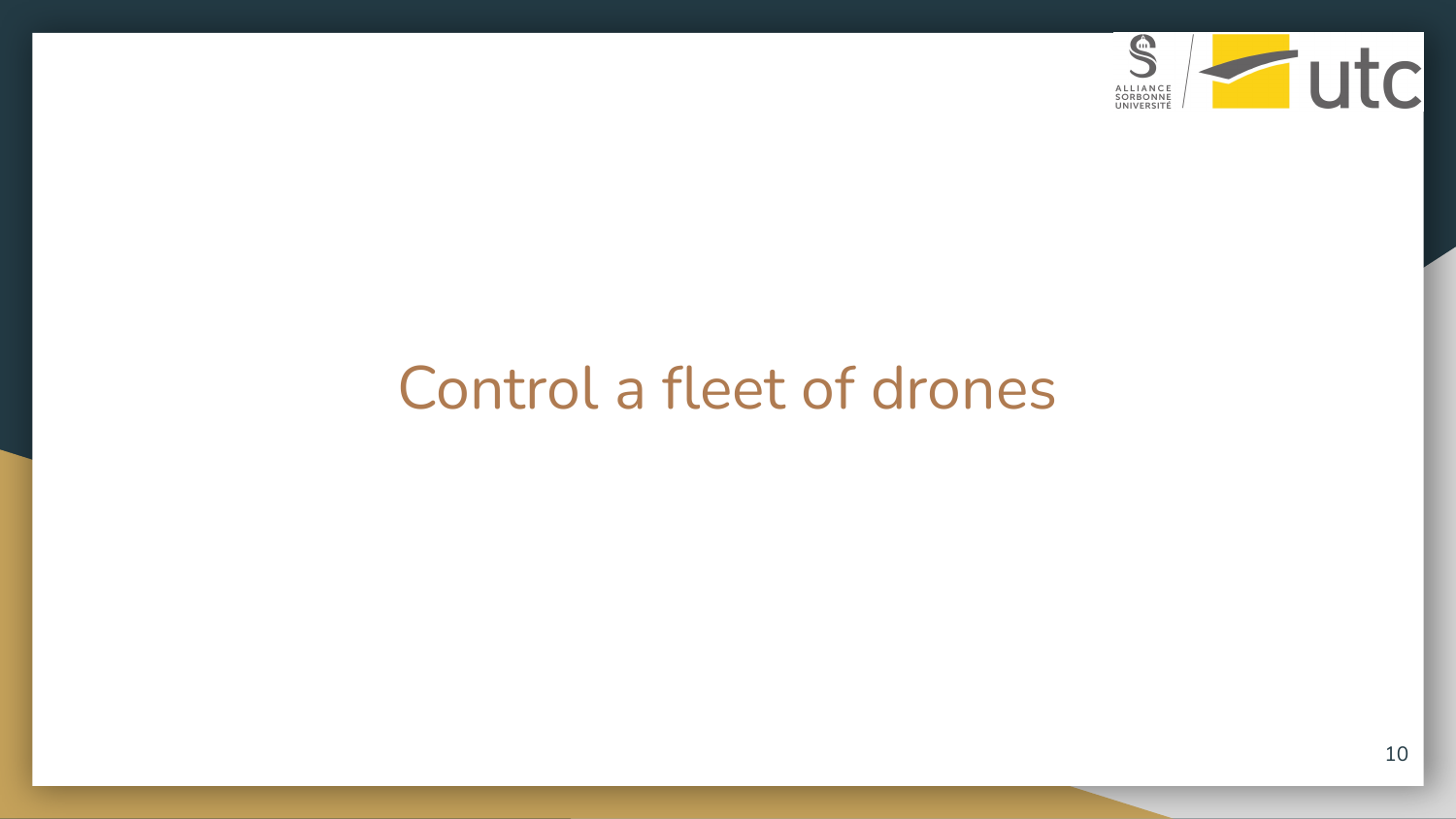

# Control a fleet of drones
10